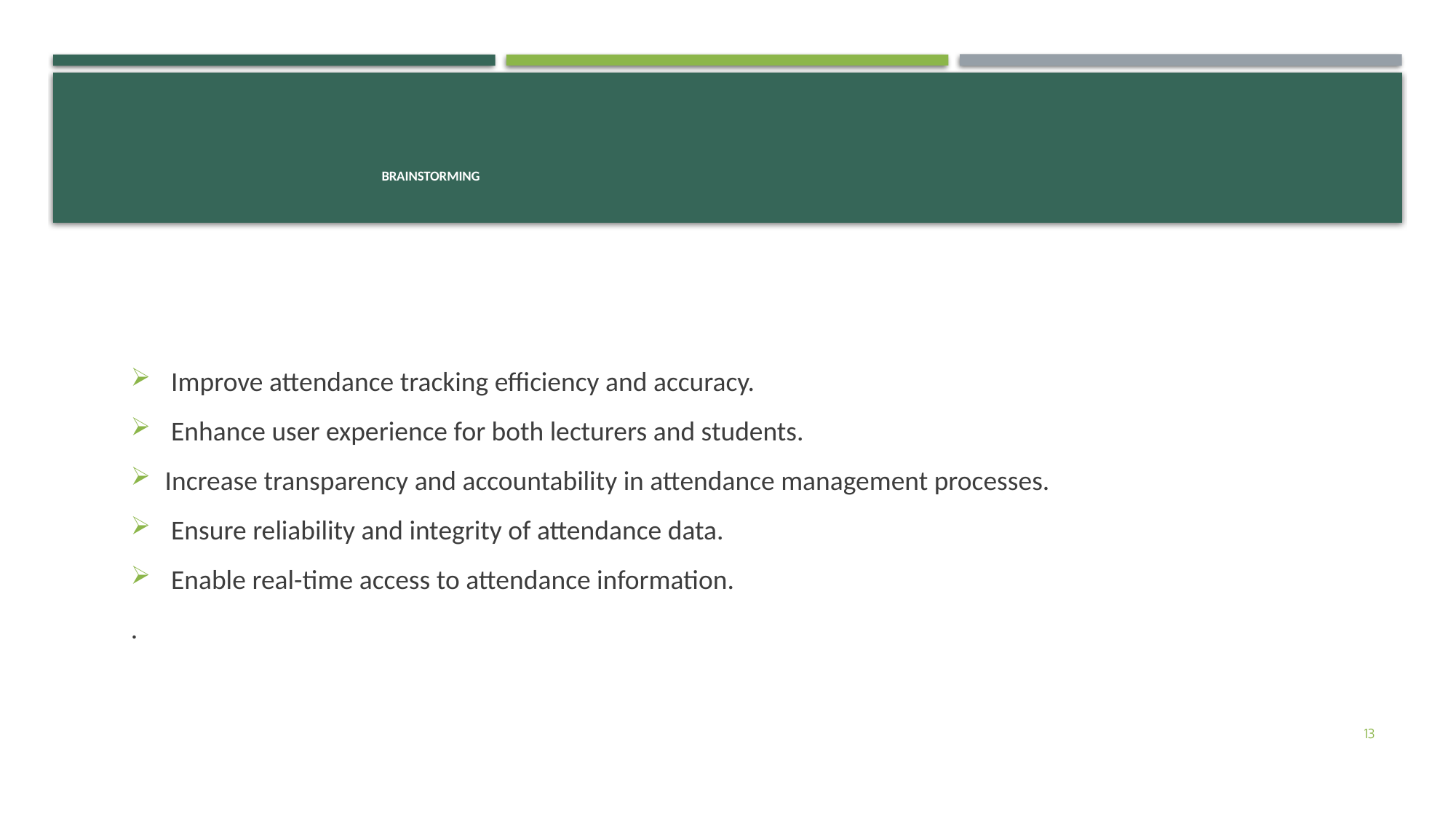

# Brainstorming

 Improve attendance tracking efficiency and accuracy.
 Enhance user experience for both lecturers and students.
Increase transparency and accountability in attendance management processes.
 Ensure reliability and integrity of attendance data.
 Enable real-time access to attendance information.
.

13